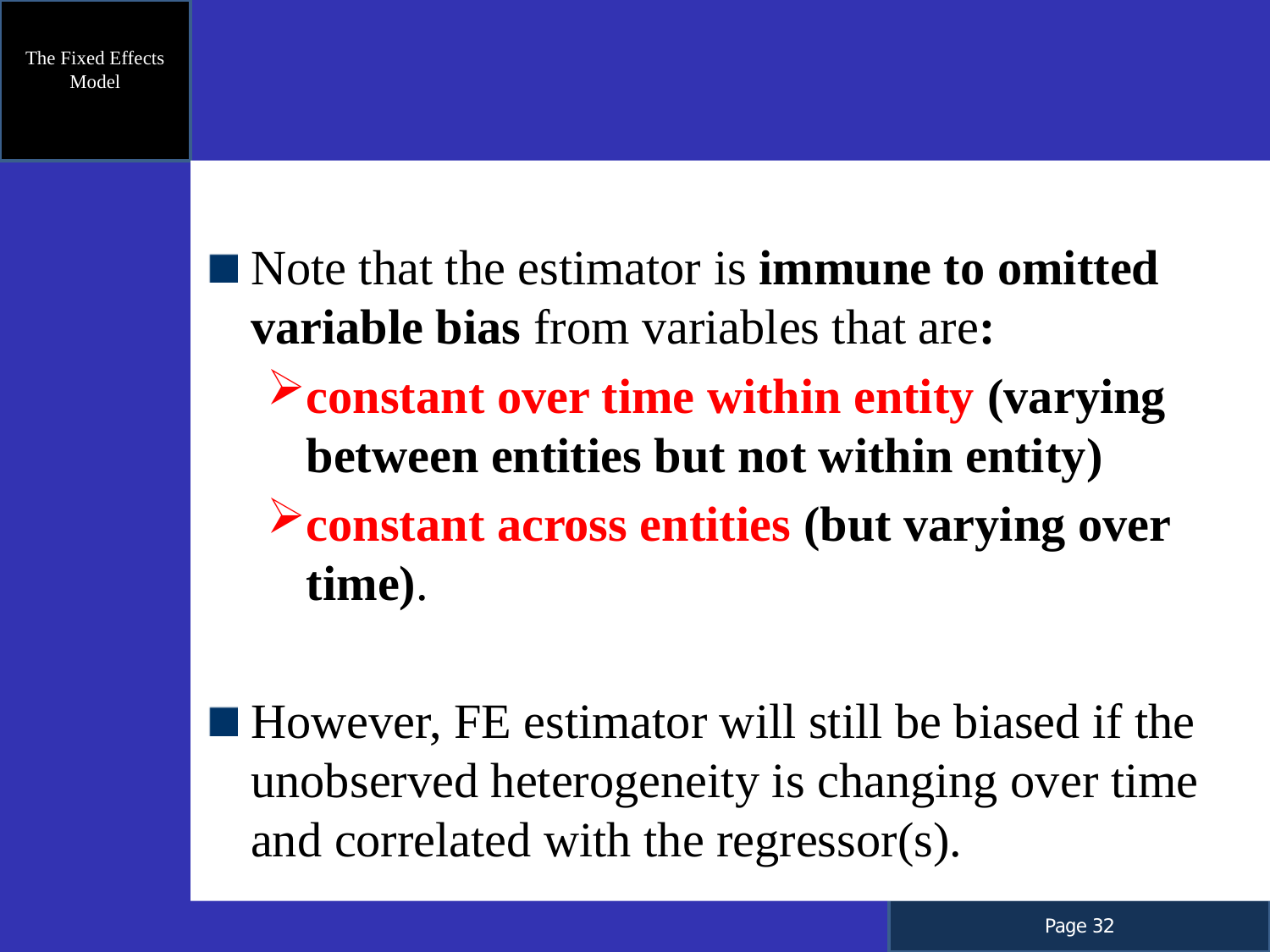

The Fixed Effects Model

Note that the estimator is immune to omitted variable bias from variables that are:
constant over time within entity (varying between entities but not within entity)
constant across entities (but varying over time).

However, FE estimator will still be biased if the unobserved heterogeneity is changing over time and correlated with the regressor(s).